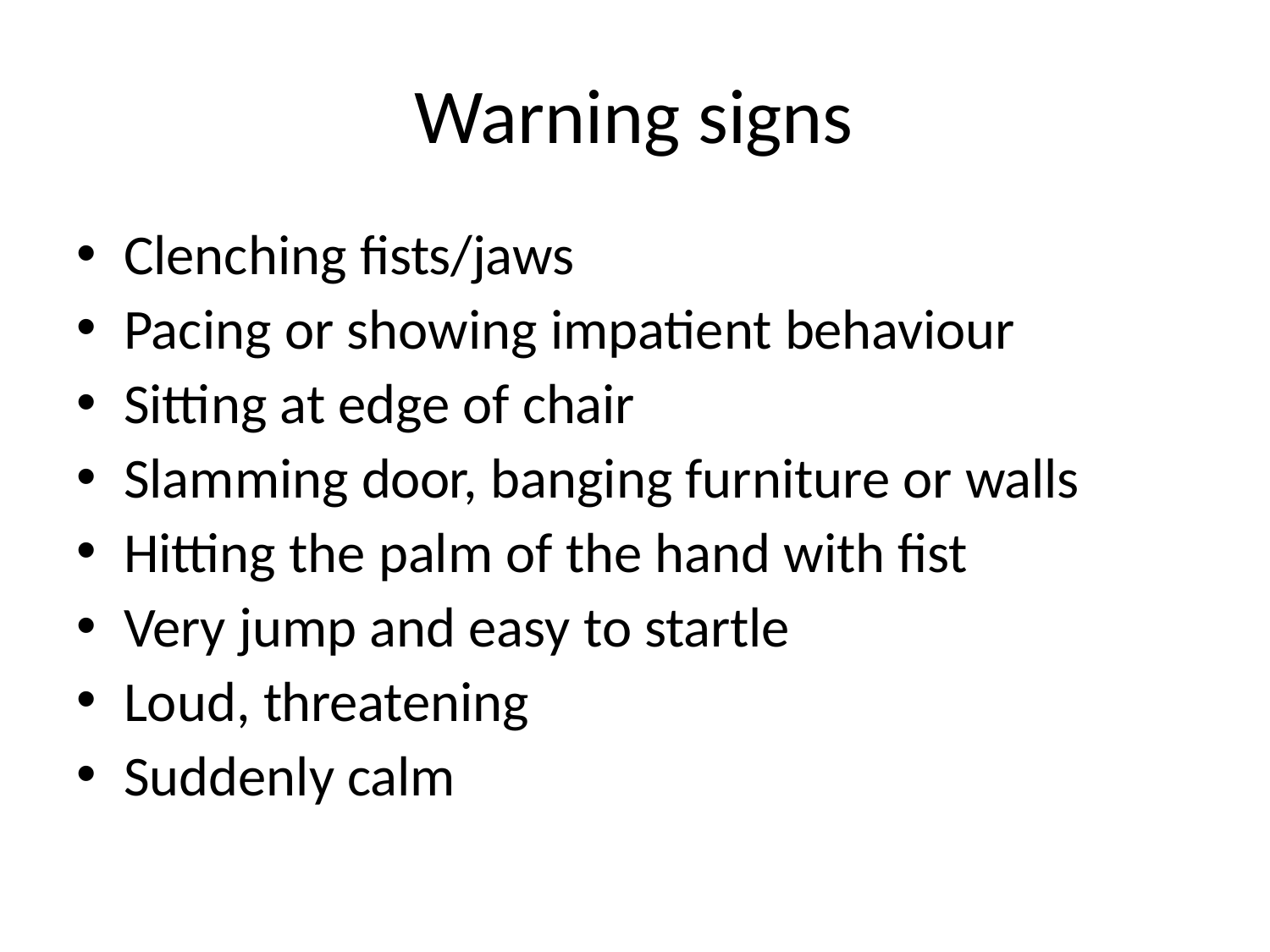

# Warning signs
Clenching fists/jaws
Pacing or showing impatient behaviour
Sitting at edge of chair
Slamming door, banging furniture or walls
Hitting the palm of the hand with fist
Very jump and easy to startle
Loud, threatening
Suddenly calm